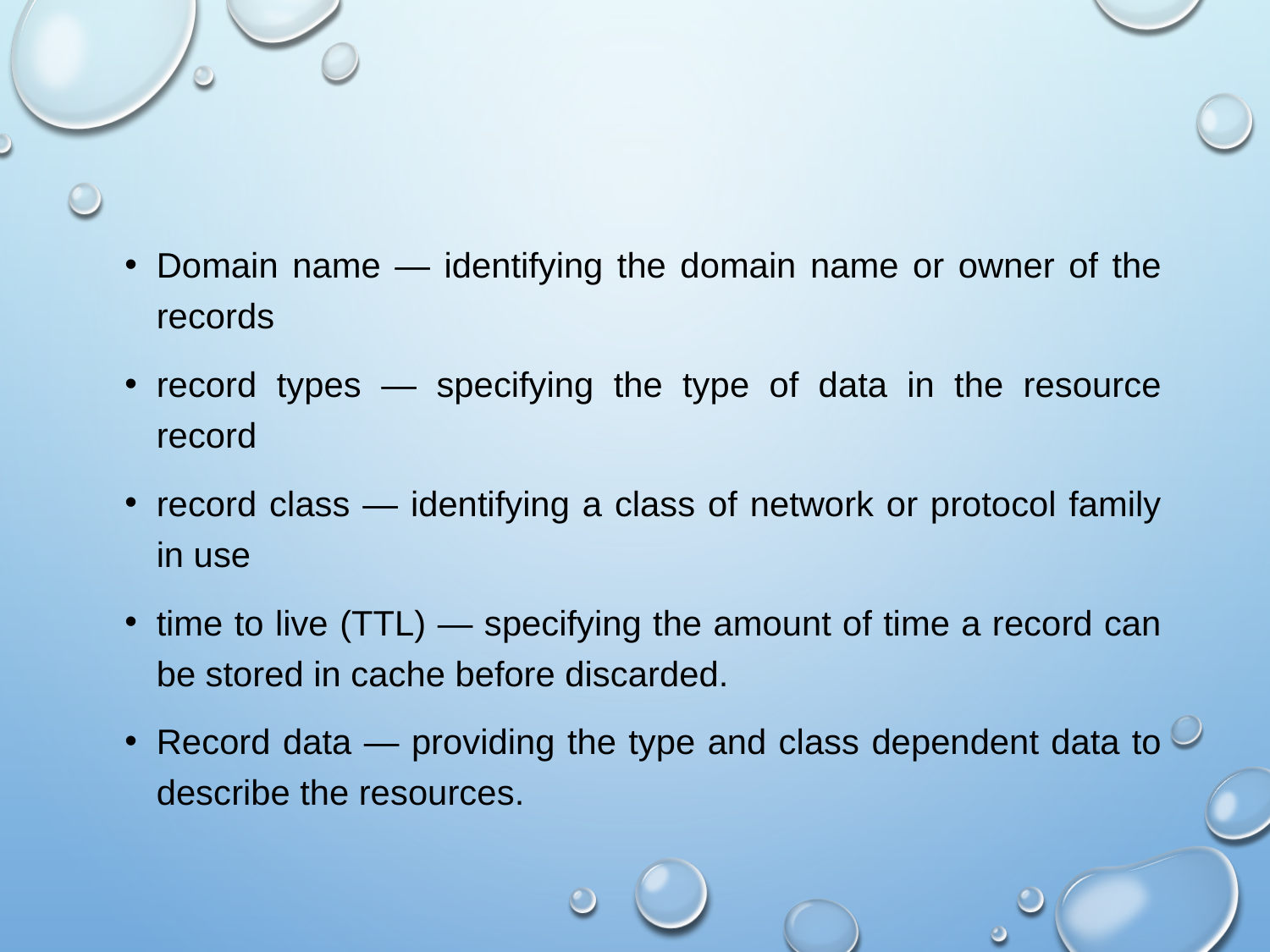

Domain name — identifying the domain name or owner of the records
record types — specifying the type of data in the resource record
record class — identifying a class of network or protocol family in use
time to live (TTL) — specifying the amount of time a record can be stored in cache before discarded.
Record data — providing the type and class dependent data to describe the resources.